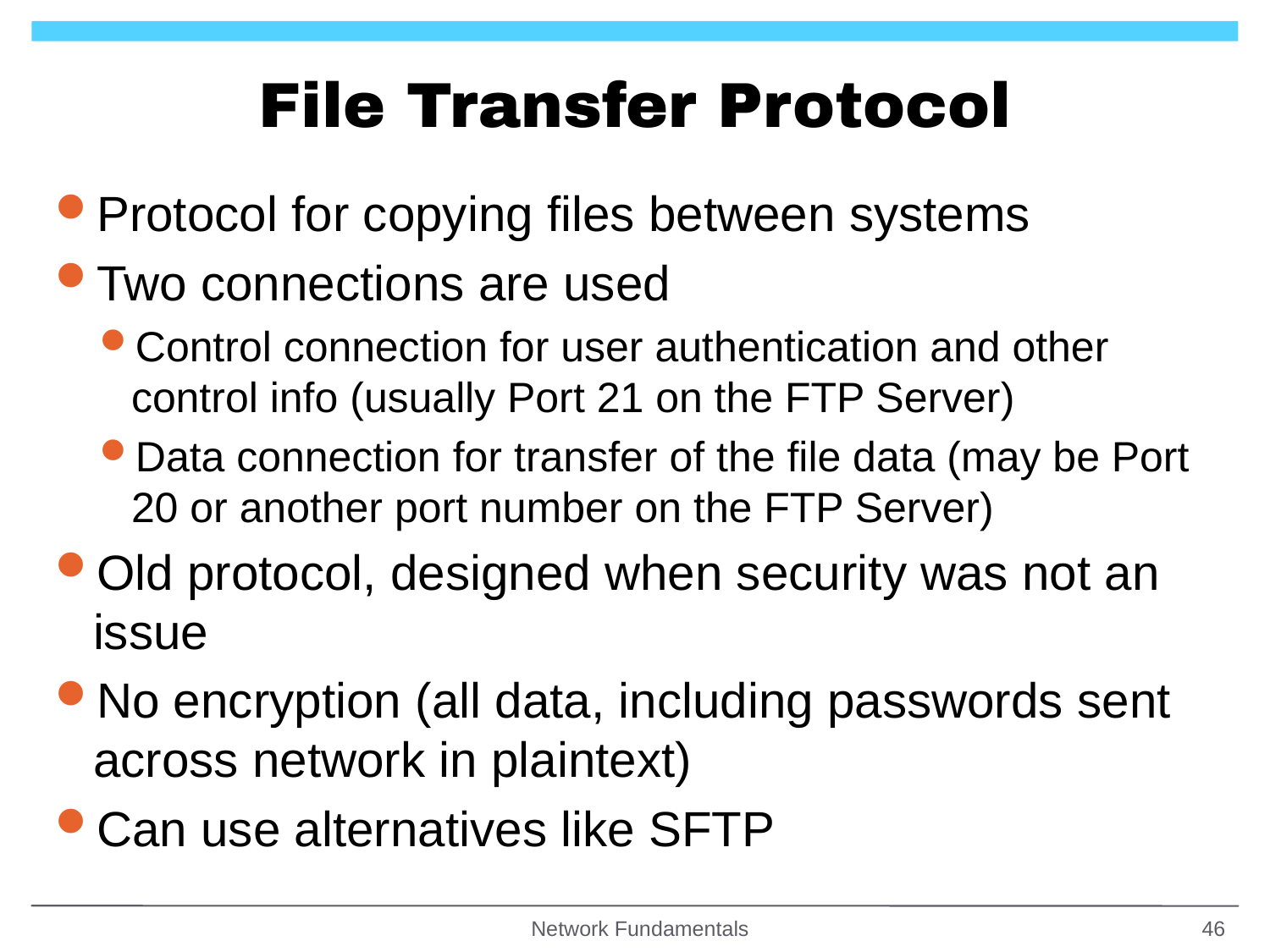

# File Transfer Protocol
Protocol for copying files between systems
Two connections are used
Control connection for user authentication and other control info (usually Port 21 on the FTP Server)
Data connection for transfer of the file data (may be Port 20 or another port number on the FTP Server)
Old protocol, designed when security was not an issue
No encryption (all data, including passwords sent across network in plaintext)
Can use alternatives like SFTP
Network Fundamentals
46